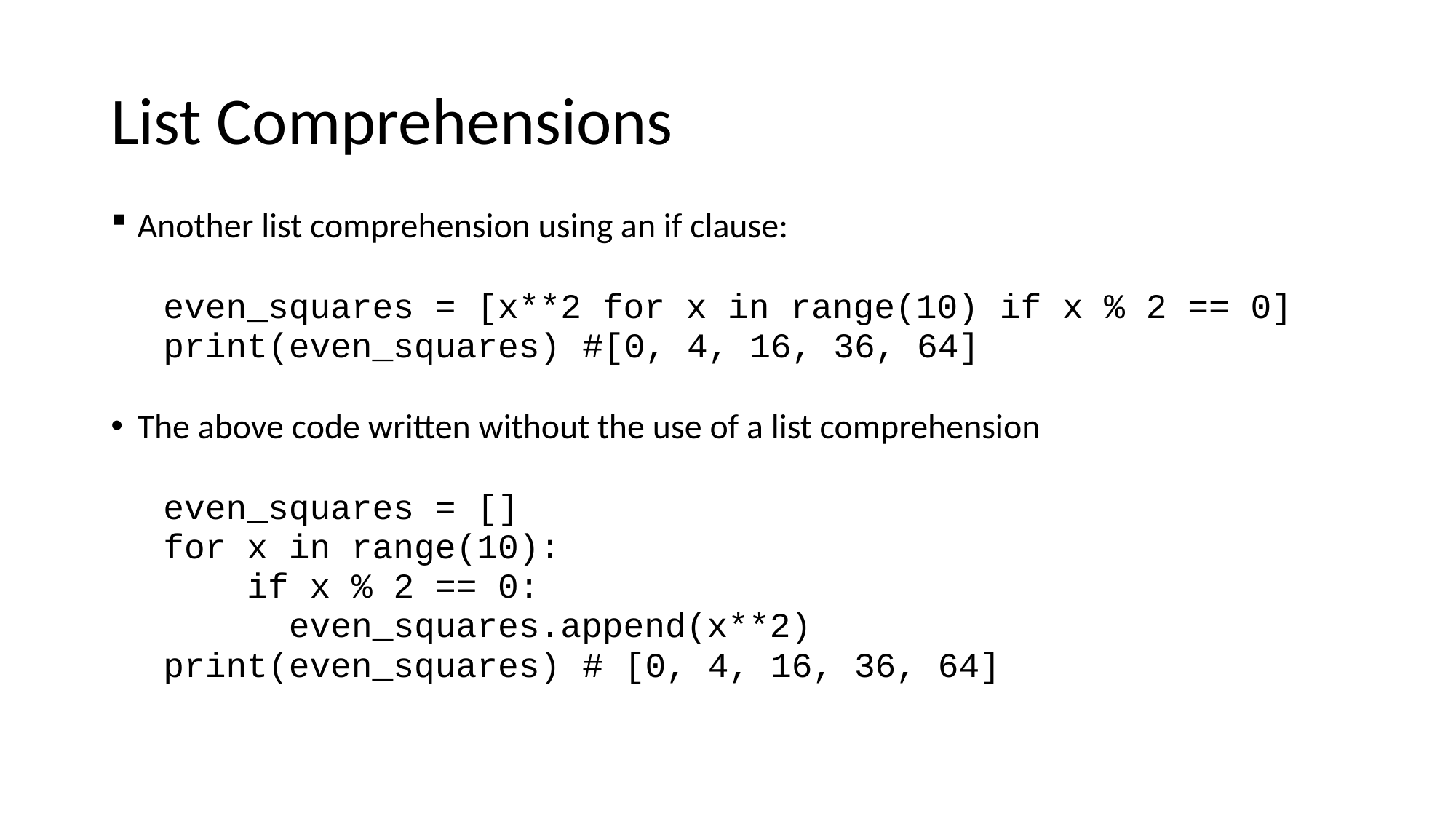

# List Comprehensions
Another list comprehension using an if clause:

even_squares = [x**2 for x in range(10) if x % 2 == 0]
print(even_squares)		#[0, 4, 16, 36, 64]

The above code written without the use of a list comprehension

even_squares = []
for x in range(10):
    if x % 2 == 0:
      even_squares.append(x**2)
print(even_squares)		# [0, 4, 16, 36, 64]